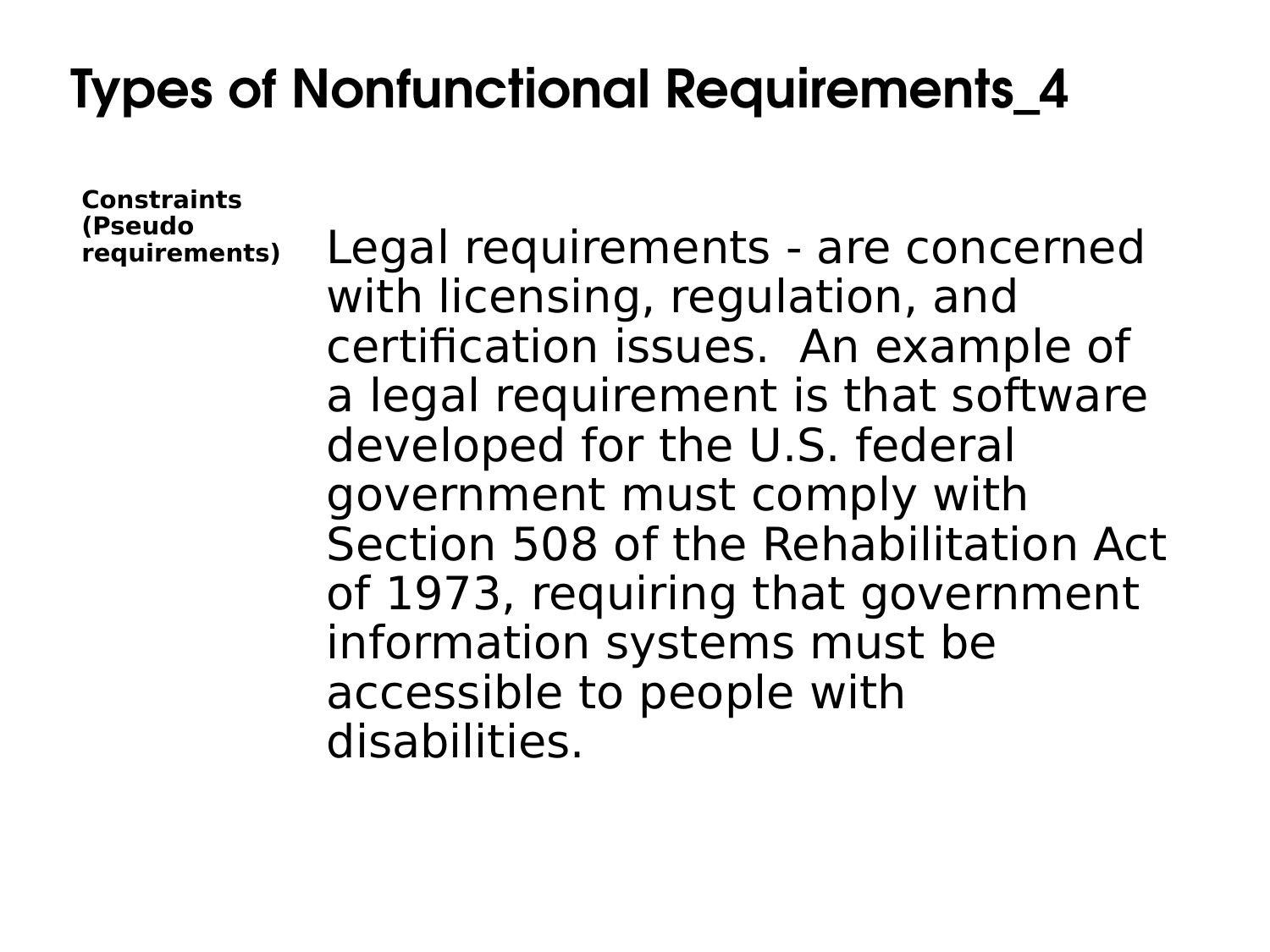

# Types of Nonfunctional Requirements_4
Constraints (Pseudo requirements)
Legal requirements - are concerned with licensing, regulation, and certification issues.  An example of a legal requirement is that software developed for the U.S. federal government must comply with Section 508 of the Rehabilitation Act of 1973, requiring that government information systems must be accessible to people with disabilities.